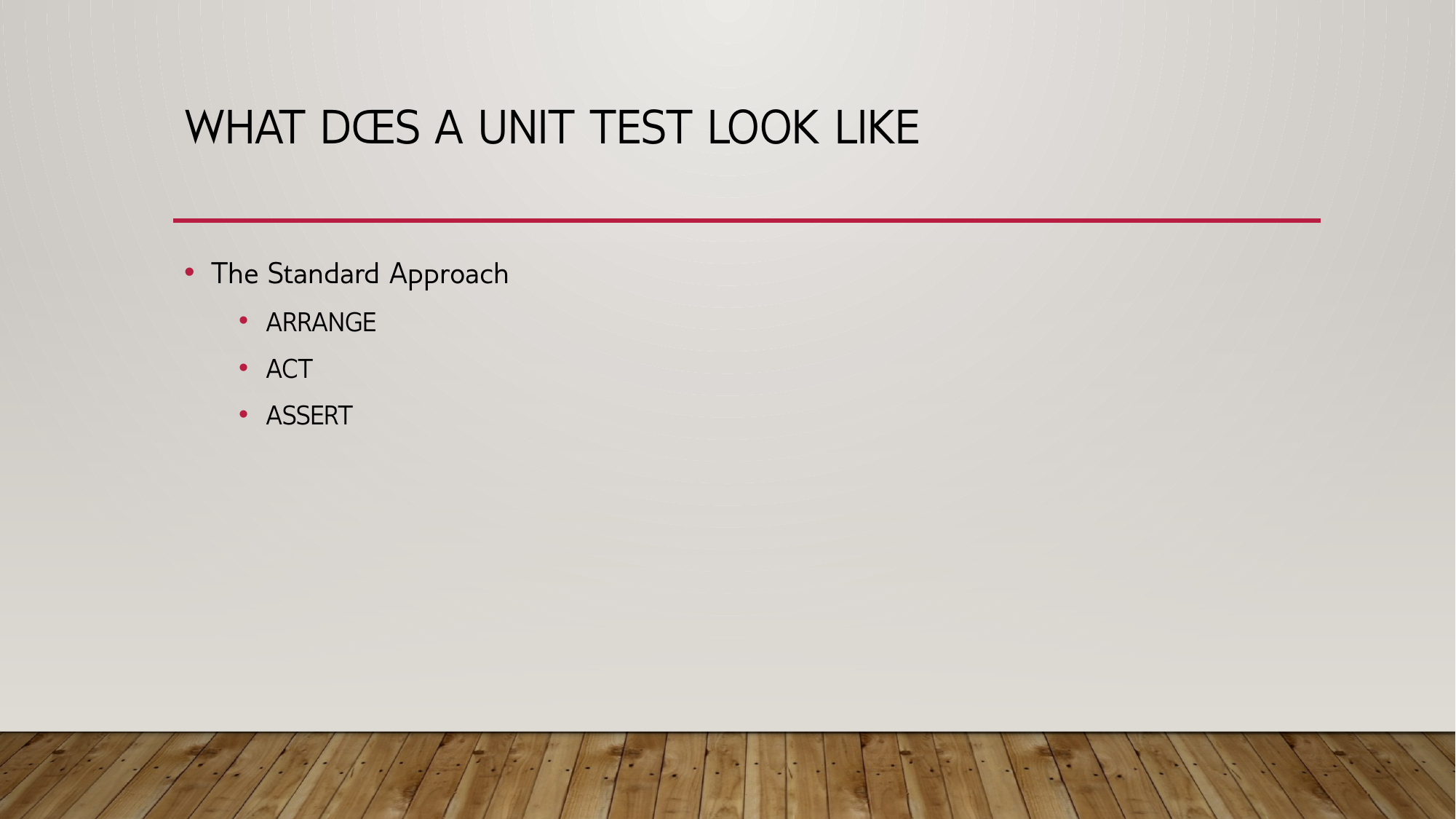

# What Does A Unit Test Look Like
The Standard Approach
ARRANGE
ACT
ASSERT